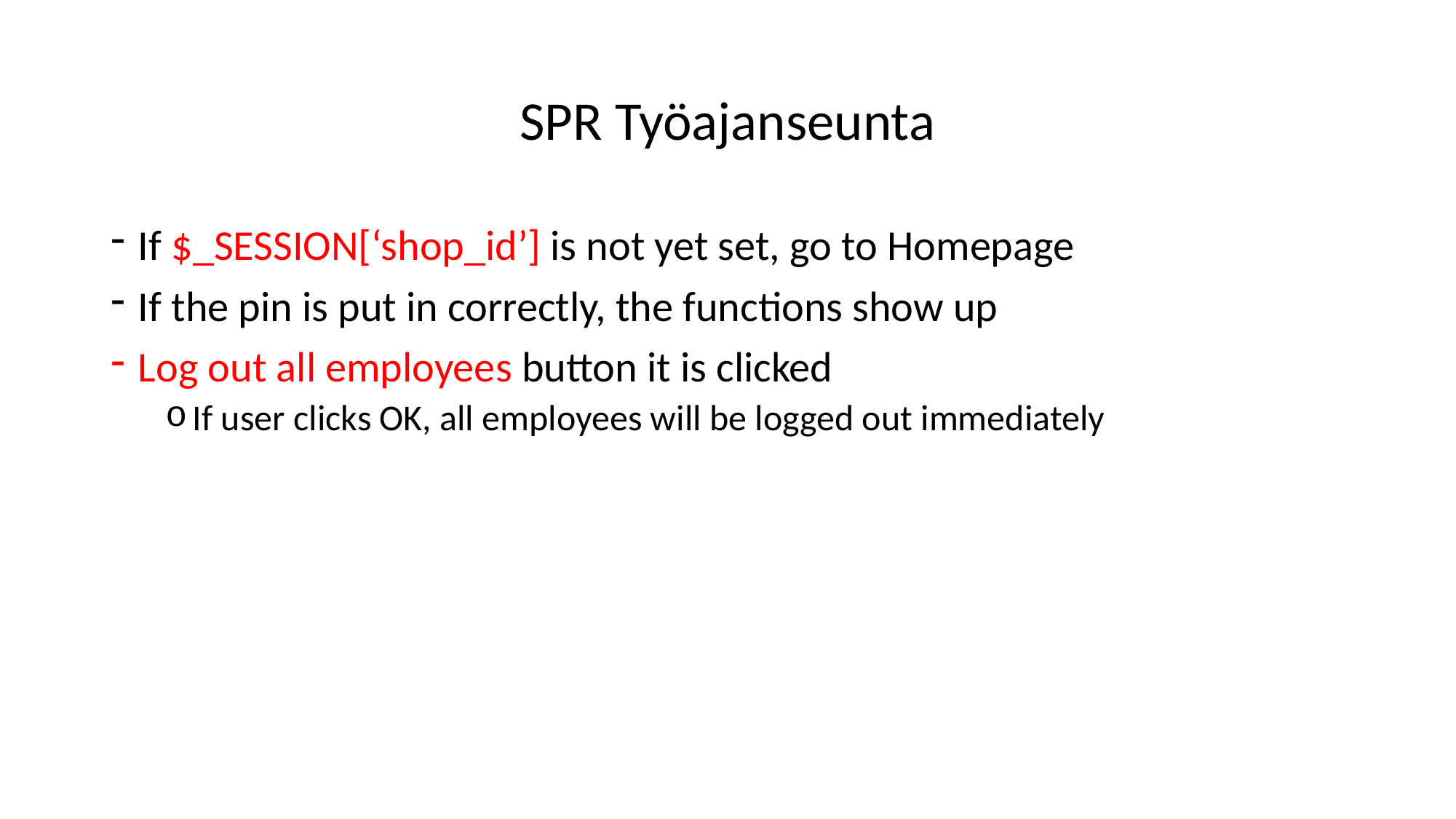

# SPR Työajanseunta
If $_SESSION[‘shop_id’] is not yet set, go to Homepage
If the pin is put in correctly, the functions show up
Log out all employees button it is clicked
If user clicks OK, all employees will be logged out immediately